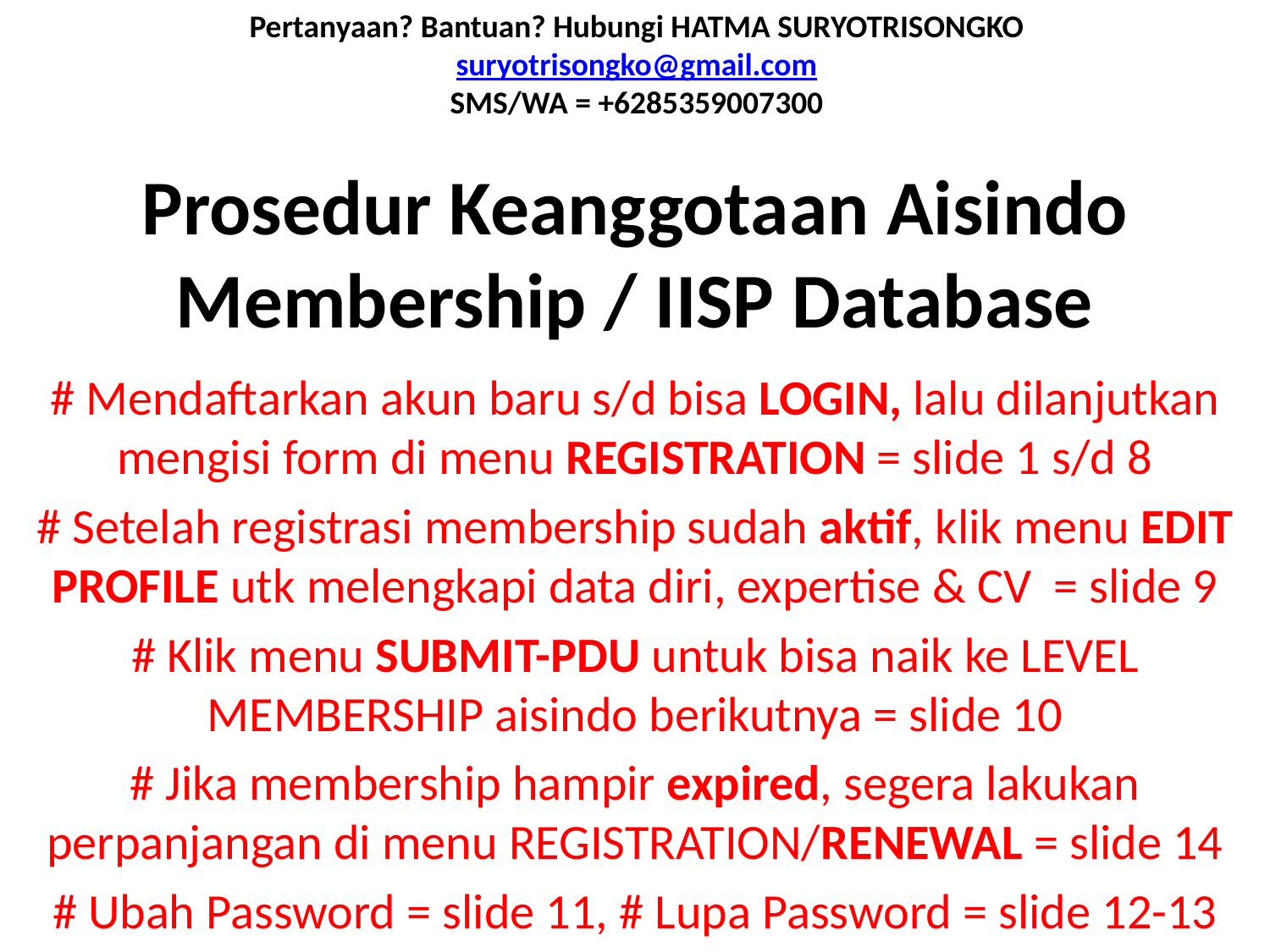

Pertanyaan? Bantuan? Hubungi HATMA SURYOTRISONGKO
suryotrisongko@gmail.com
SMS/WA = +6285359007300
# Prosedur Keanggotaan Aisindo Membership / IISP Database
# Mendaftarkan akun baru s/d bisa LOGIN, lalu dilanjutkan mengisi form di menu REGISTRATION = slide 1 s/d 8
# Setelah registrasi membership sudah aktif, klik menu EDIT PROFILE utk melengkapi data diri, expertise & CV  = slide 9
# Klik menu SUBMIT-PDU untuk bisa naik ke LEVEL MEMBERSHIP aisindo berikutnya = slide 10
# Jika membership hampir expired, segera lakukan perpanjangan di menu REGISTRATION/RENEWAL = slide 14
# Ubah Password = slide 11, # Lupa Password = slide 12-13